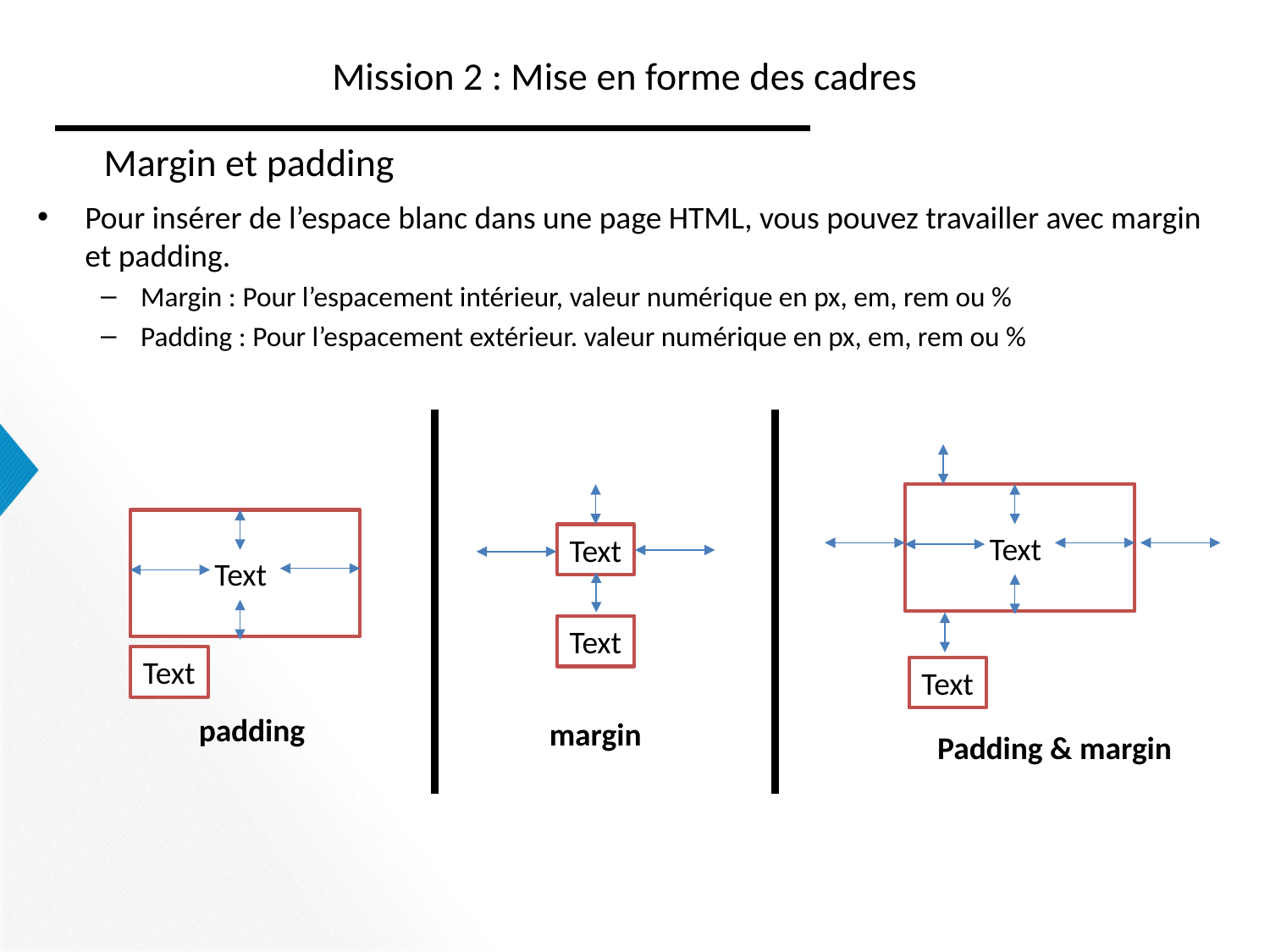

# Mission 2 : Mise en forme des cadres
Margin et padding
Pour insérer de l’espace blanc dans une page HTML, vous pouvez travailler avec margin et padding.
Margin : Pour l’espacement intérieur, valeur numérique en px, em, rem ou %
Padding : Pour l’espacement extérieur. valeur numérique en px, em, rem ou %

          Text

          Text

Text
Text
Text
Text
padding
margin
Padding & margin